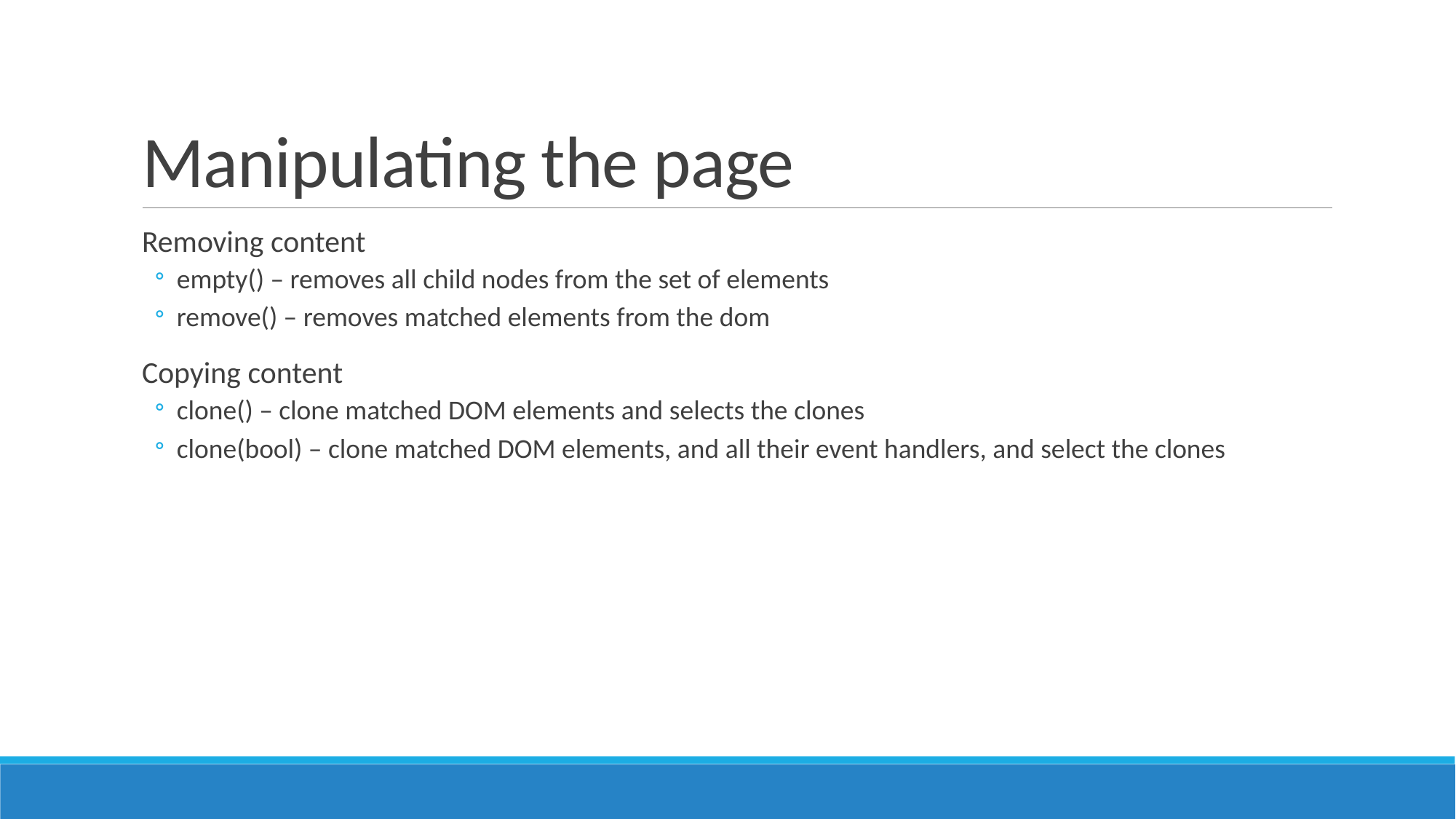

# Manipulating the page
Removing content
empty() – removes all child nodes from the set of elements
remove() – removes matched elements from the dom
Copying content
clone() – clone matched DOM elements and selects the clones
clone(bool) – clone matched DOM elements, and all their event handlers, and select the clones